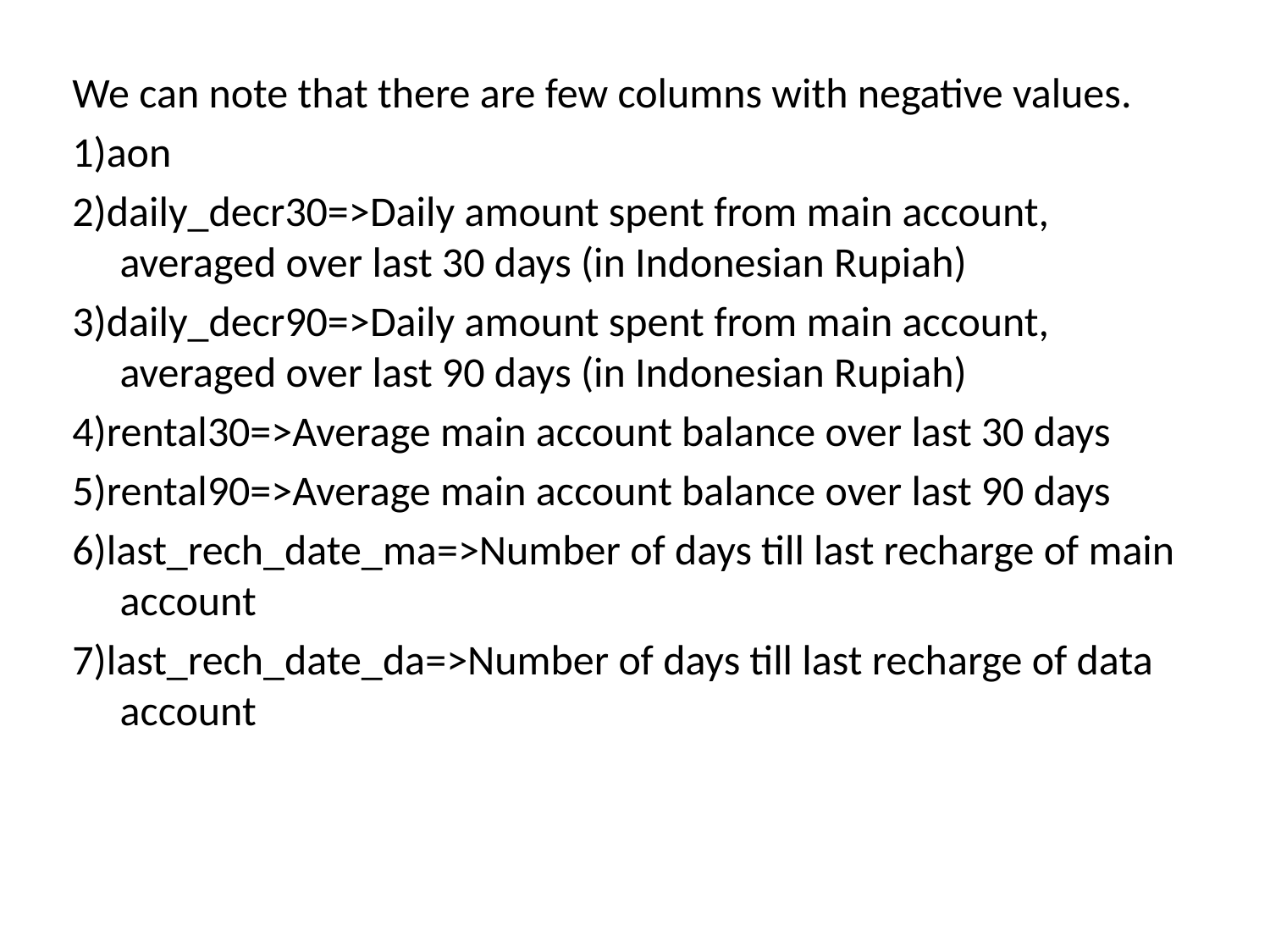

We can note that there are few columns with negative values.
1)aon
2)daily_decr30=>Daily amount spent from main account, averaged over last 30 days (in Indonesian Rupiah)
3)daily_decr90=>Daily amount spent from main account, averaged over last 90 days (in Indonesian Rupiah)
4)rental30=>Average main account balance over last 30 days
5)rental90=>Average main account balance over last 90 days
6)last_rech_date_ma=>Number of days till last recharge of main account
7)last_rech_date_da=>Number of days till last recharge of data account